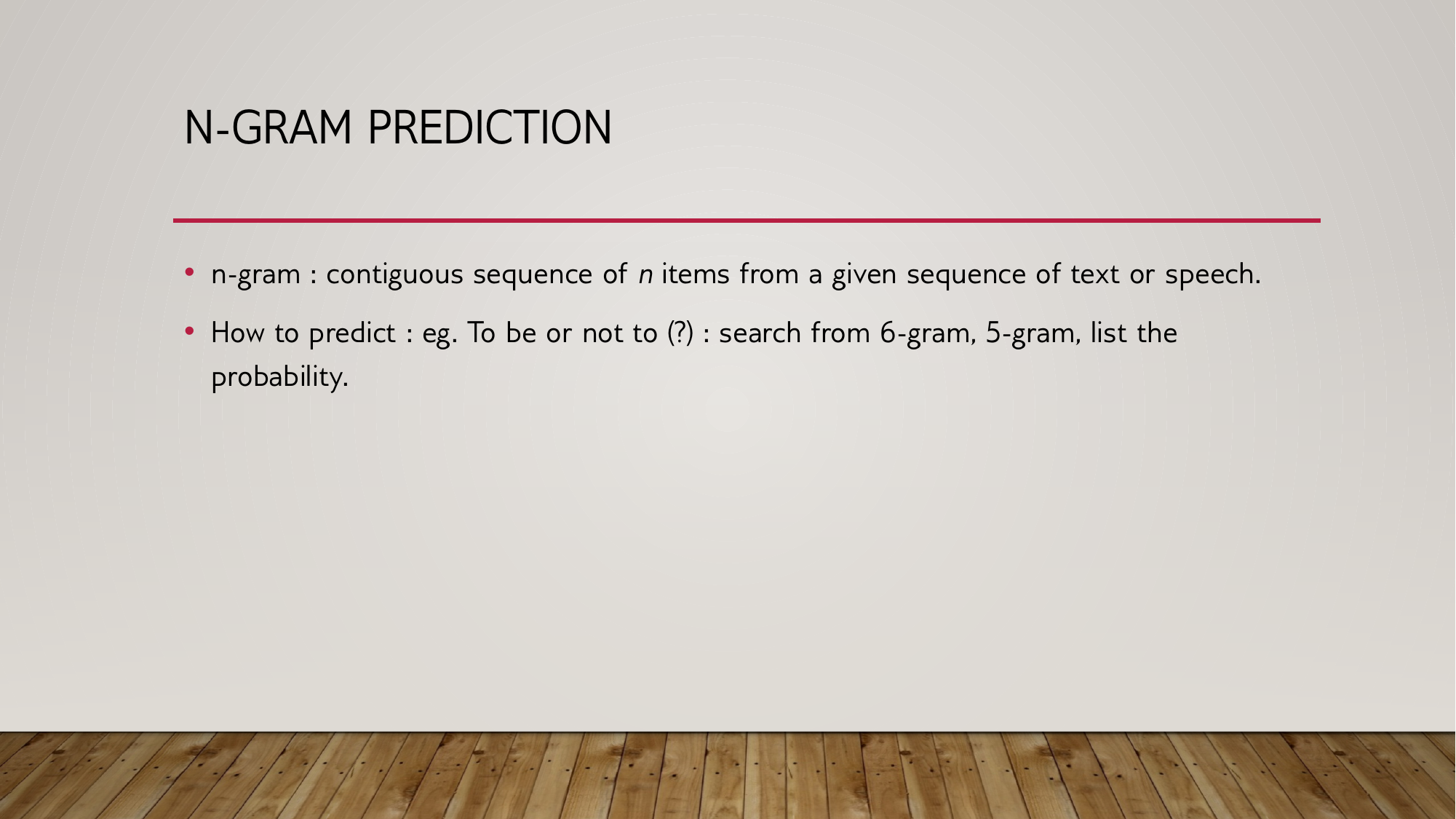

# N-gram prediction
n-gram : contiguous sequence of n items from a given sequence of text or speech.
How to predict : eg. To be or not to (?) : search from 6-gram, 5-gram, list the probability.